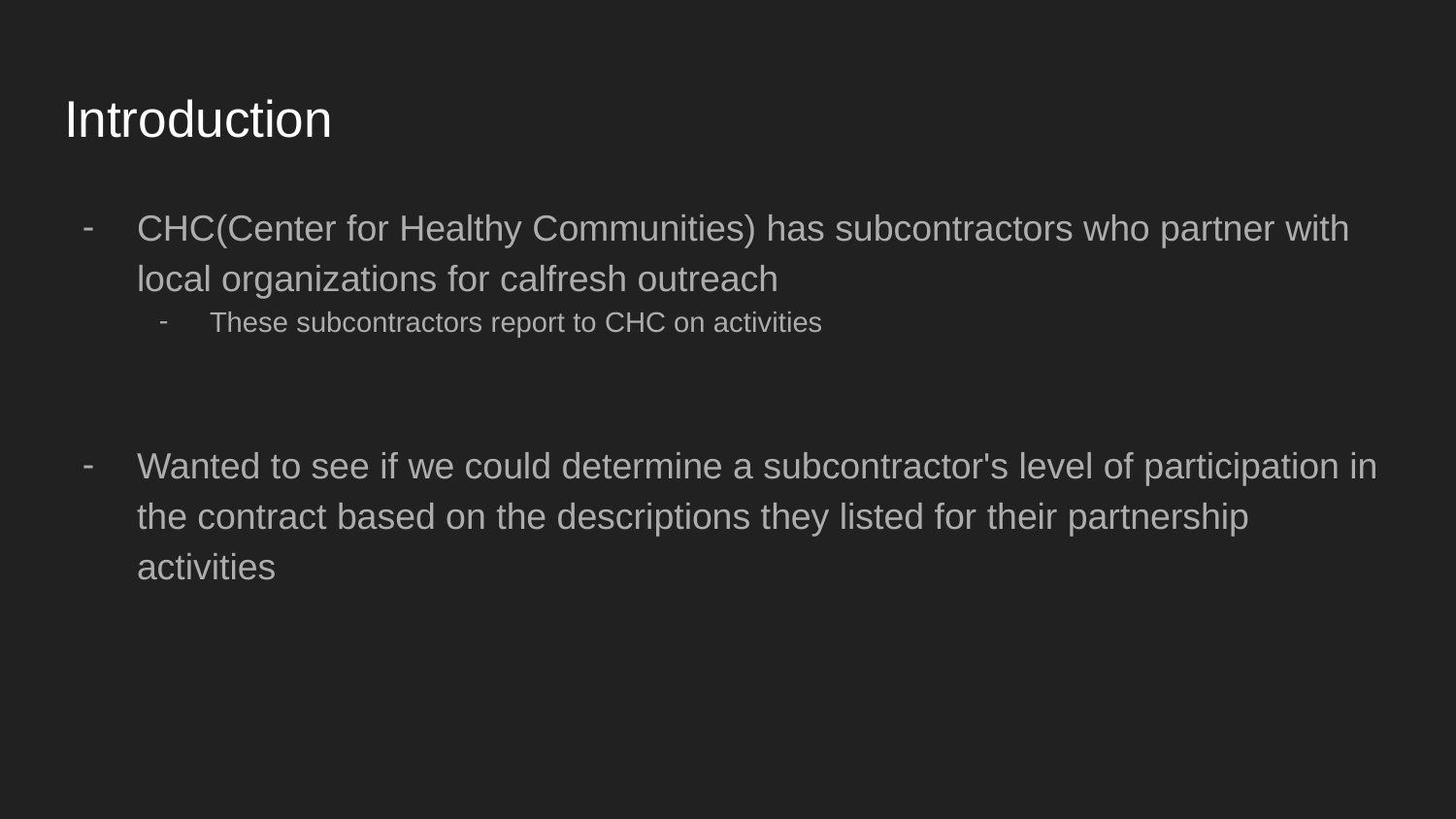

# Introduction
CHC(Center for Healthy Communities) has subcontractors who partner with local organizations for calfresh outreach
These subcontractors report to CHC on activities

Wanted to see if we could determine a subcontractor's level of participation in the contract based on the descriptions they listed for their partnership activities